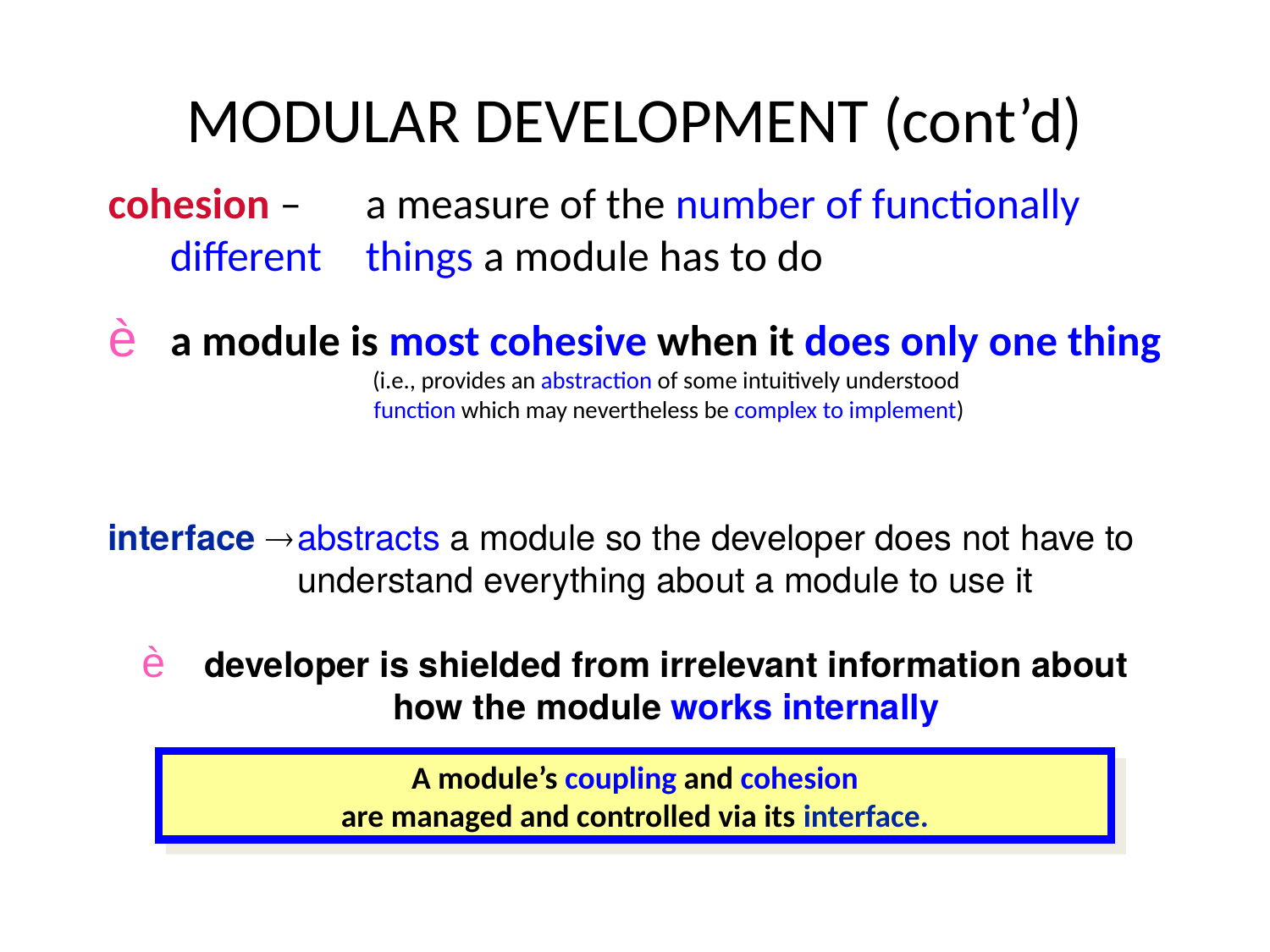

# MODULAR DEVELOPMENT (cont’d)
cohesion –	a measure of the number of functionally different 		things a module has to do
a module is most cohesive when it does only one thing (i.e., provides an abstraction of some intuitively understood
 function which may nevertheless be complex to implement)
interface →	abstracts a module so the developer does not have to 	understand everything about a module to use it
developer is shielded from irrelevant information about how the module works internally
A module’s coupling and cohesion
are managed and controlled via its interface.